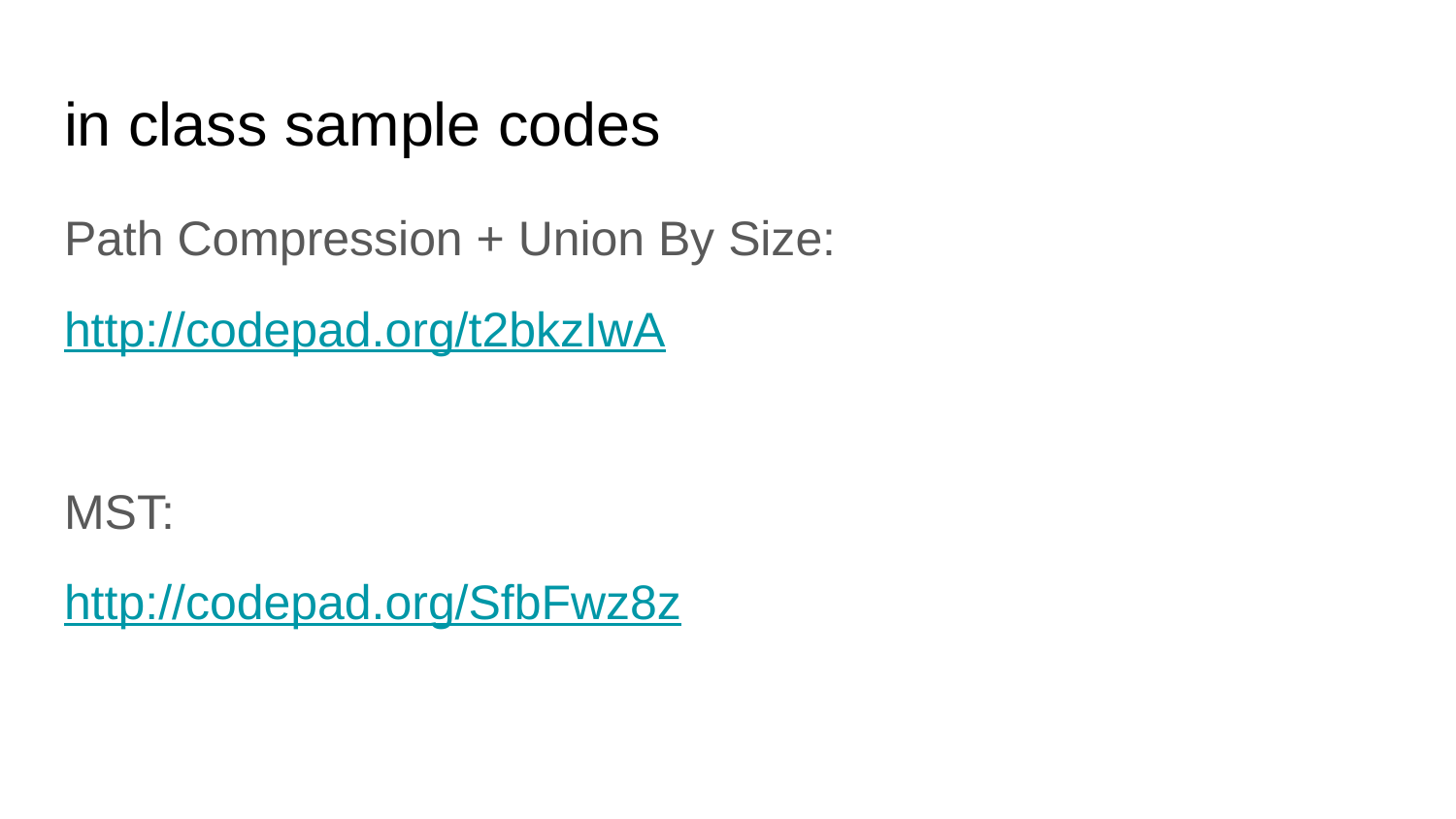

# in class sample codes
Path Compression + Union By Size:
http://codepad.org/t2bkzIwA

MST:
http://codepad.org/SfbFwz8z